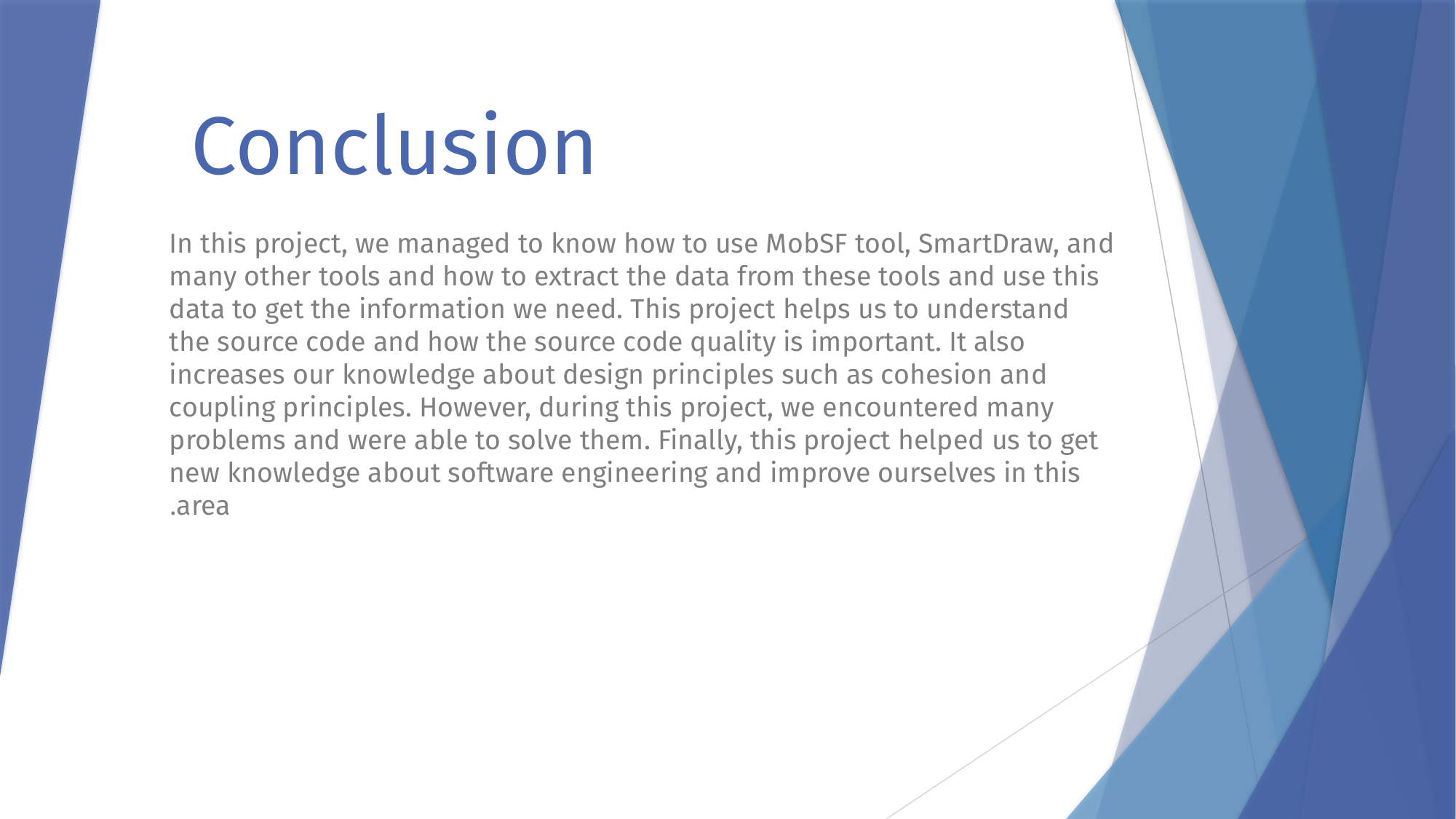

# Conclusion
In this project, we managed to know how to use MobSF tool, SmartDraw, and many other tools and how to extract the data from these tools and use this data to get the information we need. This project helps us to understand the source code and how the source code quality is important. It also increases our knowledge about design principles such as cohesion and coupling principles. However, during this project, we encountered many problems and were able to solve them. Finally, this project helped us to get new knowledge about software engineering and improve ourselves in this area.